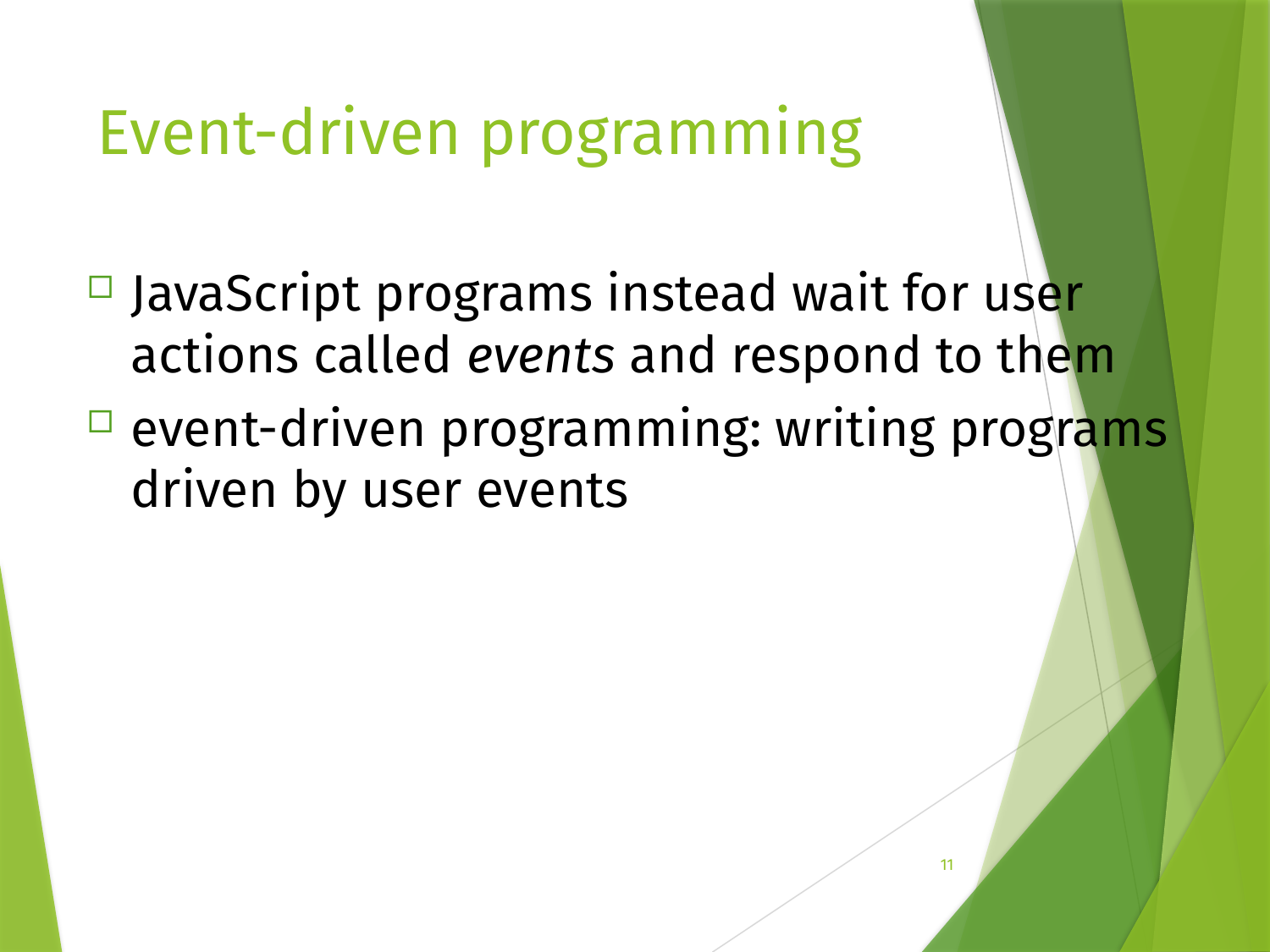

# Event-driven programming
JavaScript programs instead wait for user actions called events and respond to them
event-driven programming: writing programs driven by user events
11